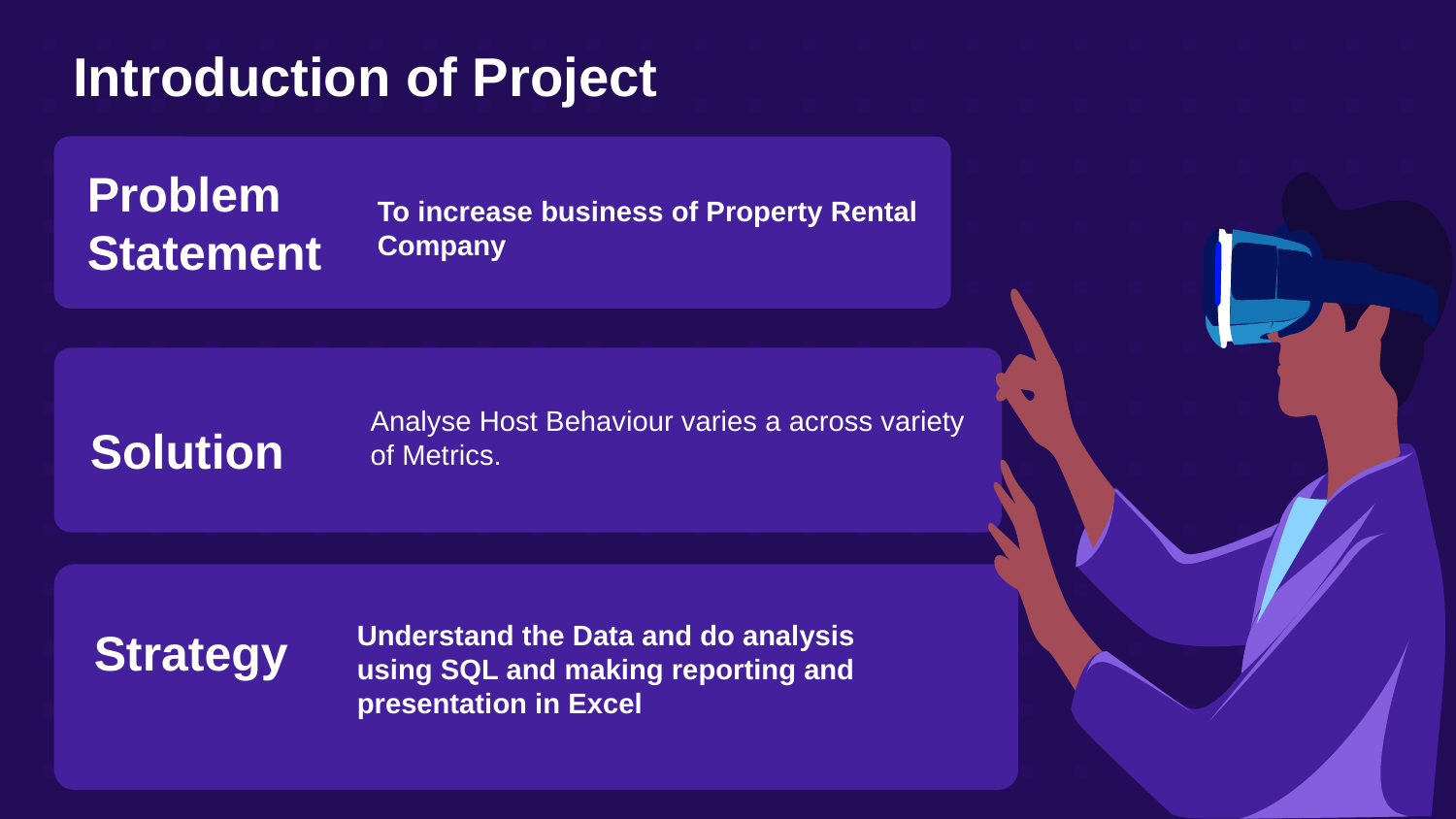

# Introduction of Project

Problem Statement

To increase business of Property Rental Company

Analyse Host Behaviour varies a across variety
of Metrics.
Solution

Strategy
Understand the Data and do analysis using SQL and making reporting and presentation in Excel